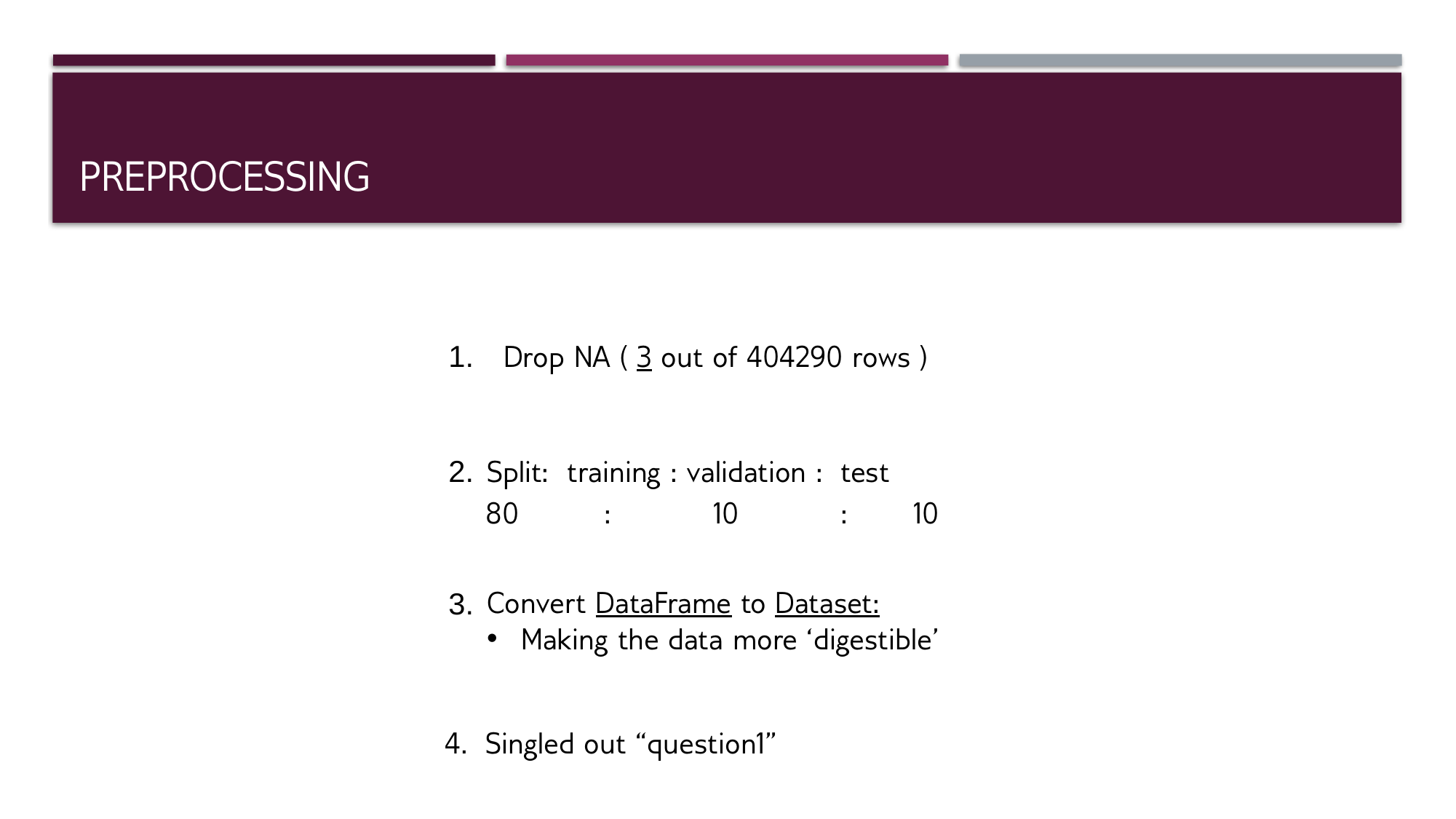

# Preprocessing
1.
Drop NA ( 3 out of 404290 rows )
2.
Split:  training : validation :  test
 80	  :	  10	    : 	10
Convert DataFrame to Dataset:
Making the data more ‘digestible’
3.
4.  Singled out “question1”